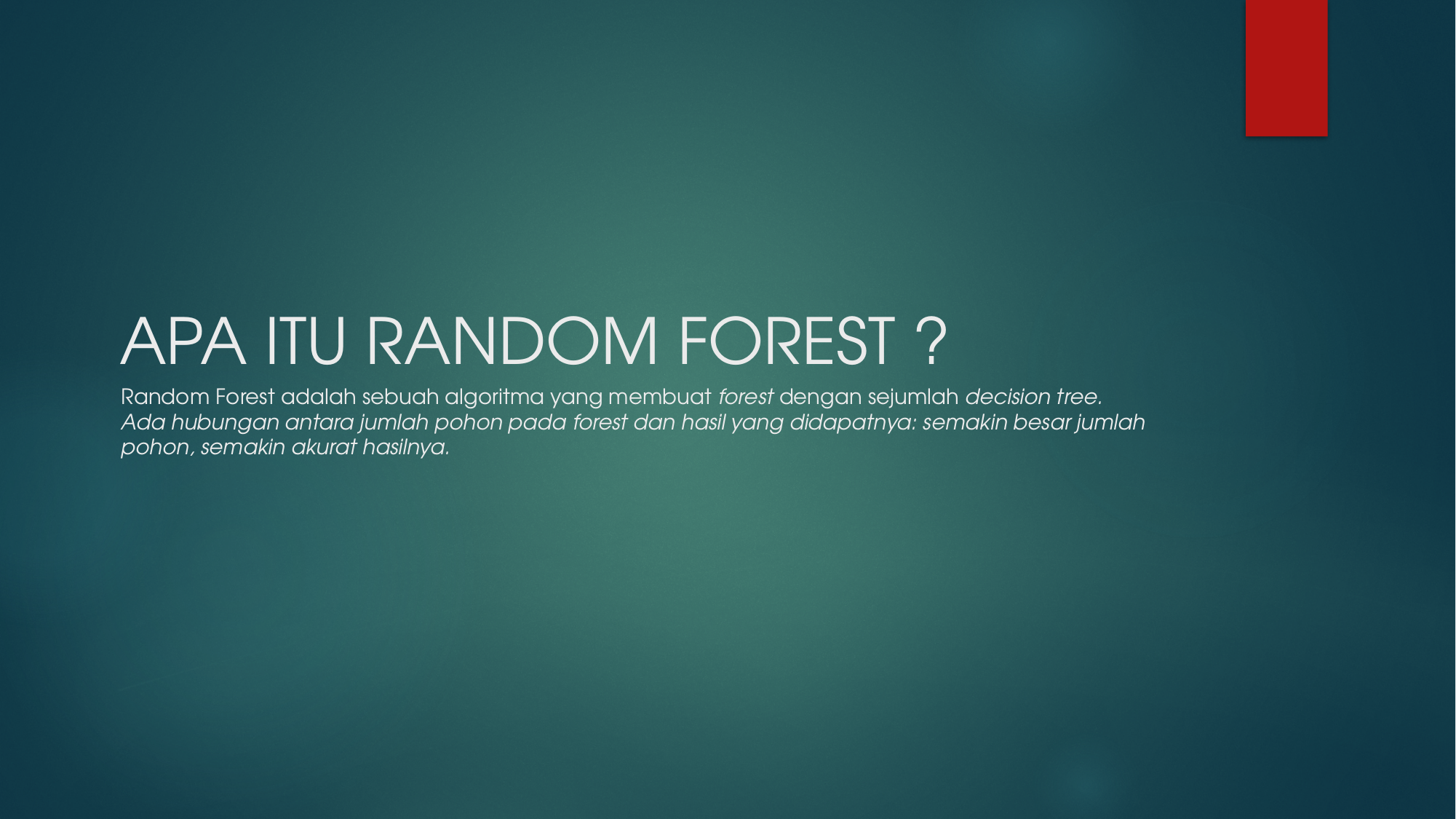

# APA ITU RANDOM FOREST ?
Random Forest adalah sebuah algoritma yang membuat forest dengan sejumlah decision tree.
Ada hubungan antara jumlah pohon pada forest dan hasil yang didapatnya: semakin besar jumlah pohon, semakin akurat hasilnya.